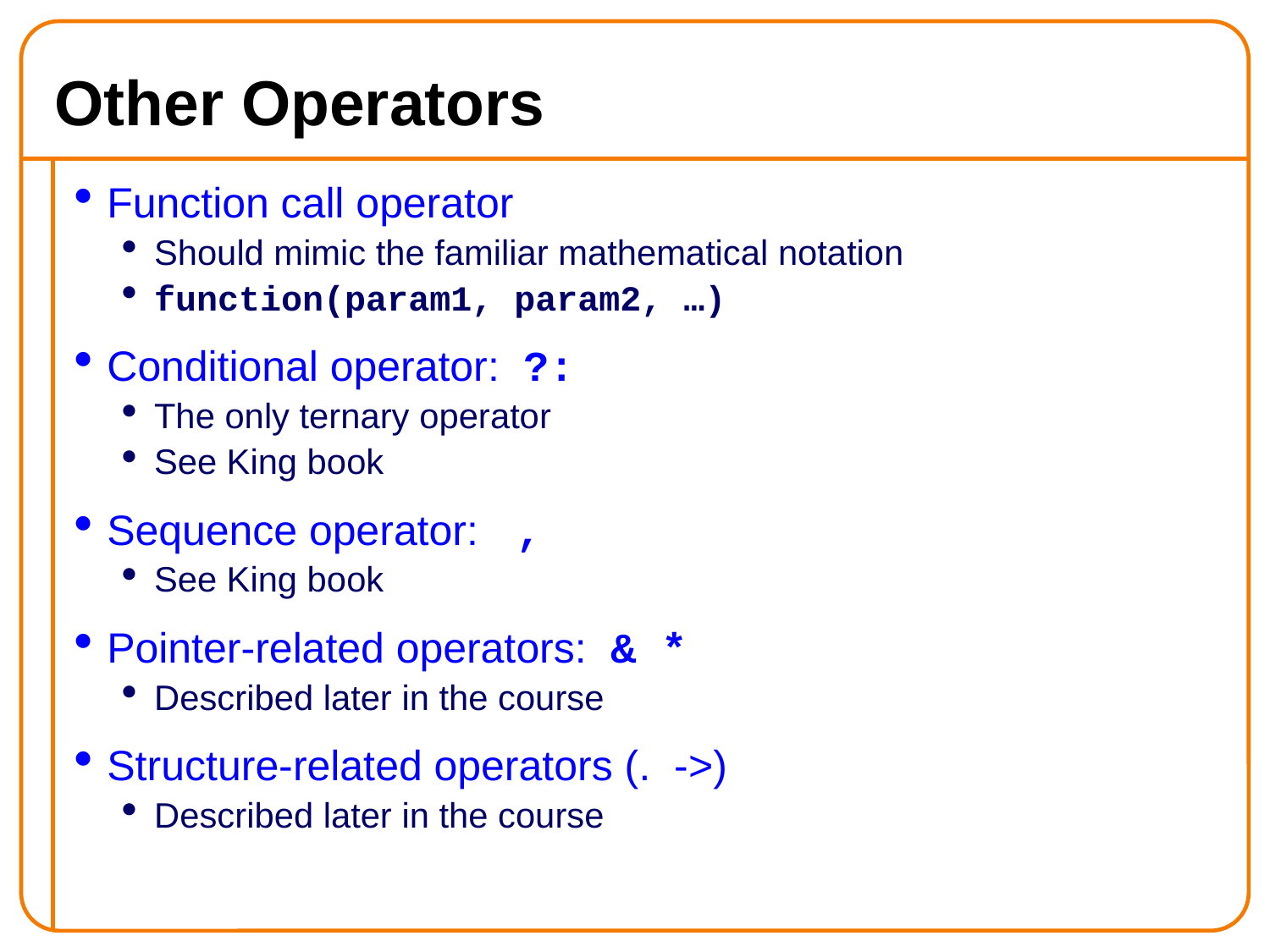

Other Operators
Function call operator
Should mimic the familiar mathematical notation
function(param1, param2, …)
Conditional operator:  ?:
The only ternary operator
See King book
Sequence operator:  ,
See King book
Pointer-related operators:  & *
Described later in the course
Structure-related operators (.  ->)
Described later in the course